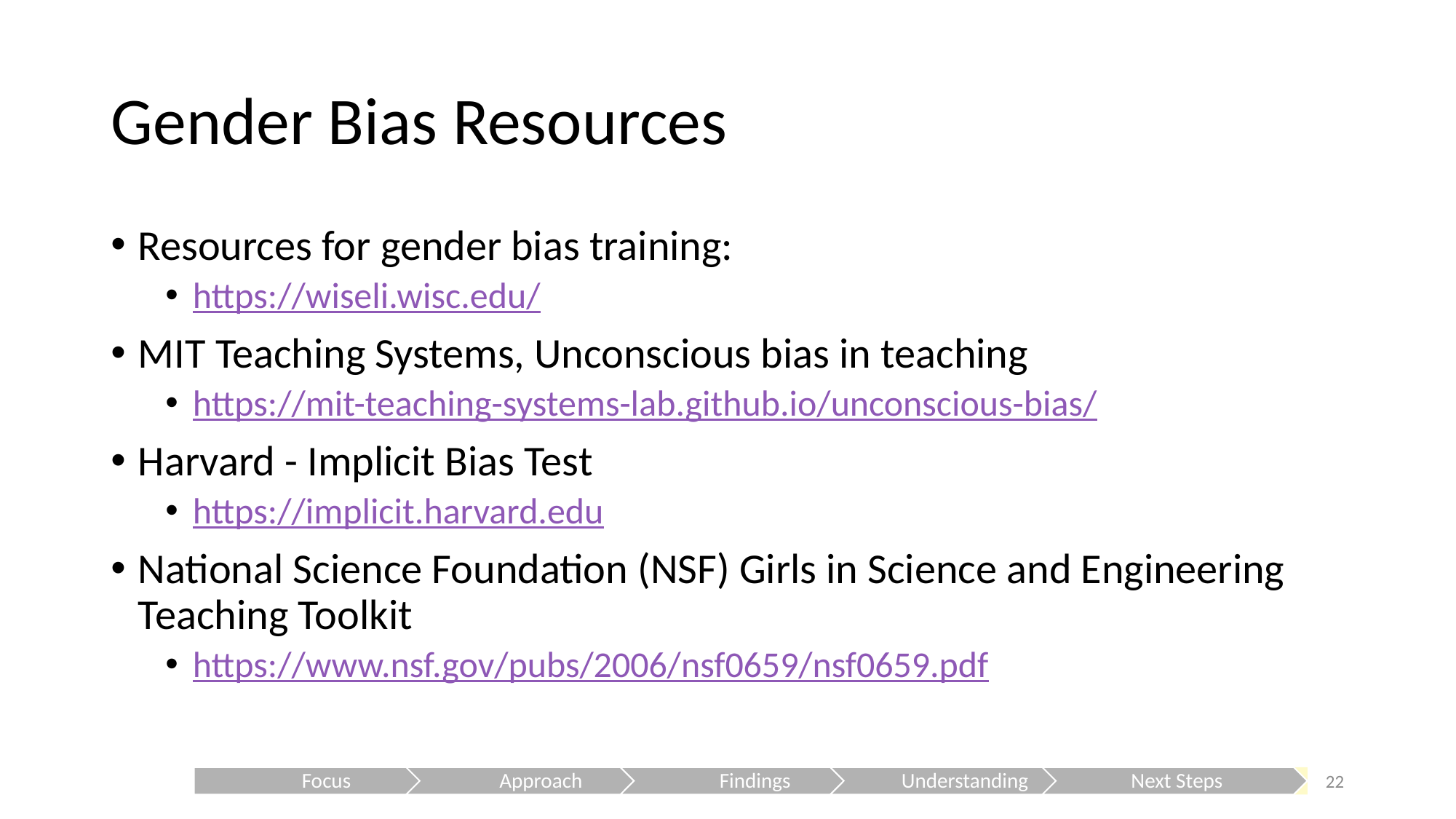

# Gender Bias Resources
Resources for gender bias training:
https://wiseli.wisc.edu/
MIT Teaching Systems, Unconscious bias in teaching
https://mit-teaching-systems-lab.github.io/unconscious-bias/
Harvard - Implicit Bias Test
https://implicit.harvard.edu
National Science Foundation (NSF) Girls in Science and Engineering Teaching Toolkit
https://www.nsf.gov/pubs/2006/nsf0659/nsf0659.pdf

22